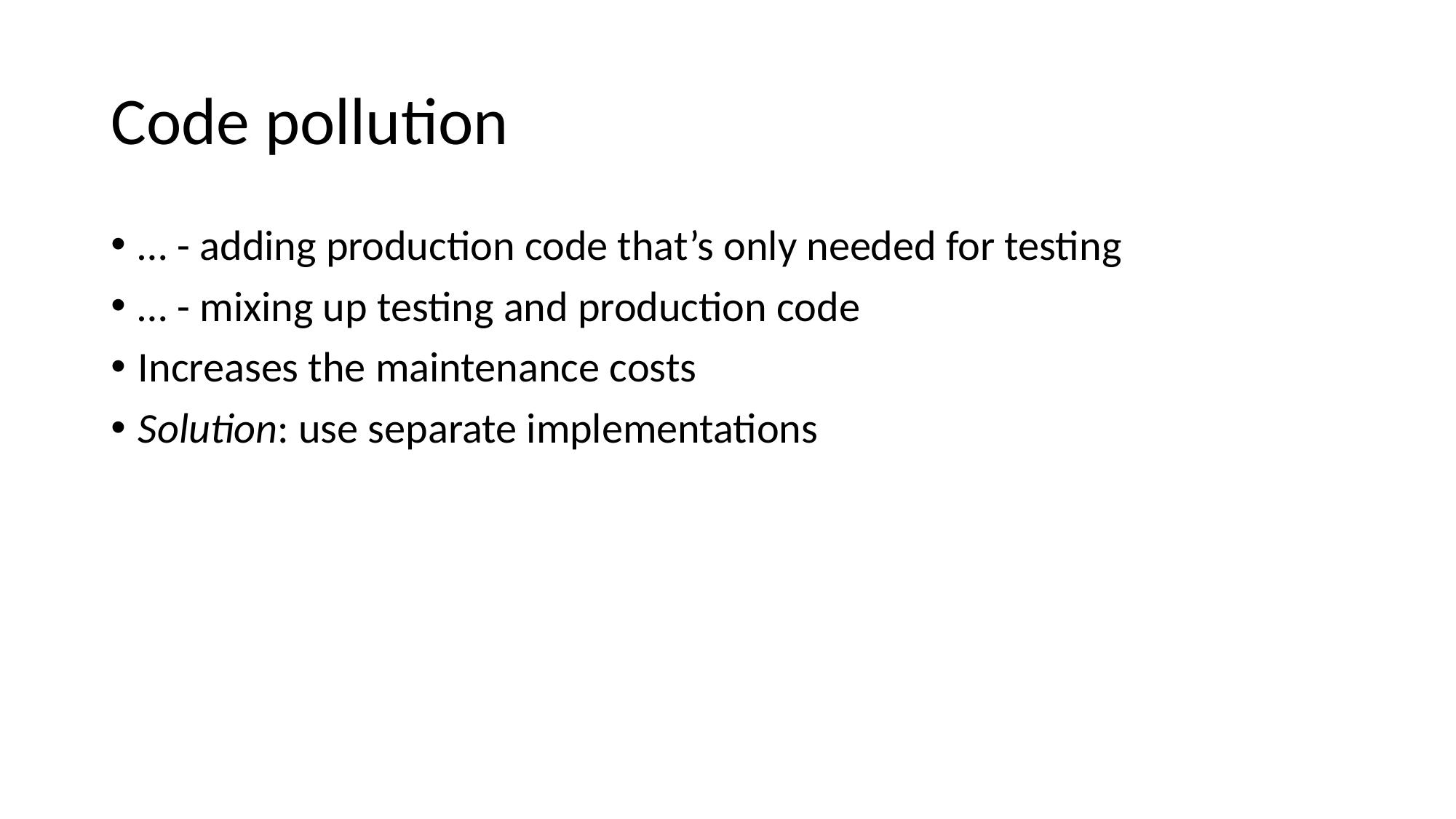

# Code pollution
… - adding production code that’s only needed for testing
… - mixing up testing and production code
Increases the maintenance costs
Solution: use separate implementations